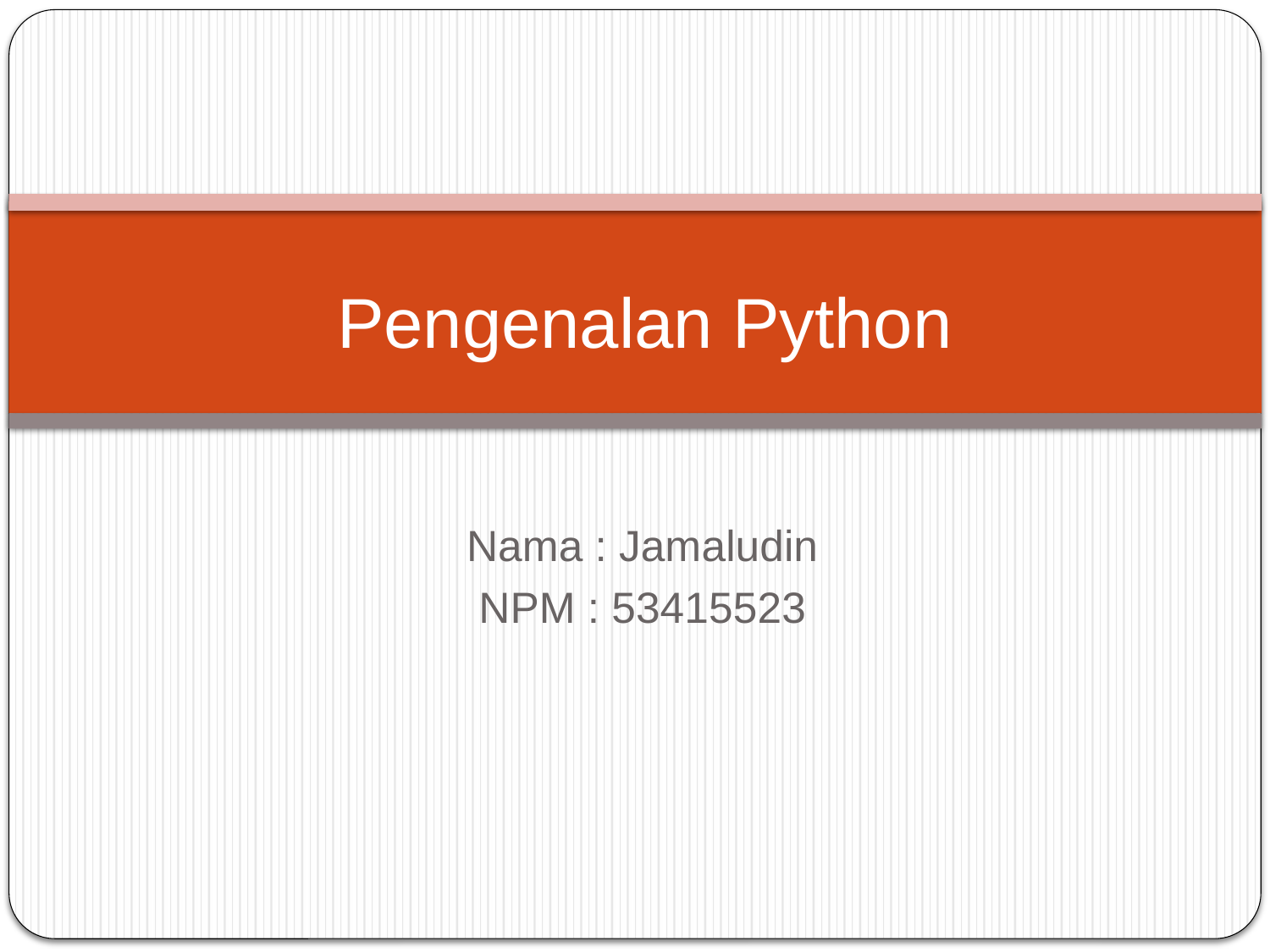

# Pengenalan Python
Nama : Jamaludin
NPM : 53415523